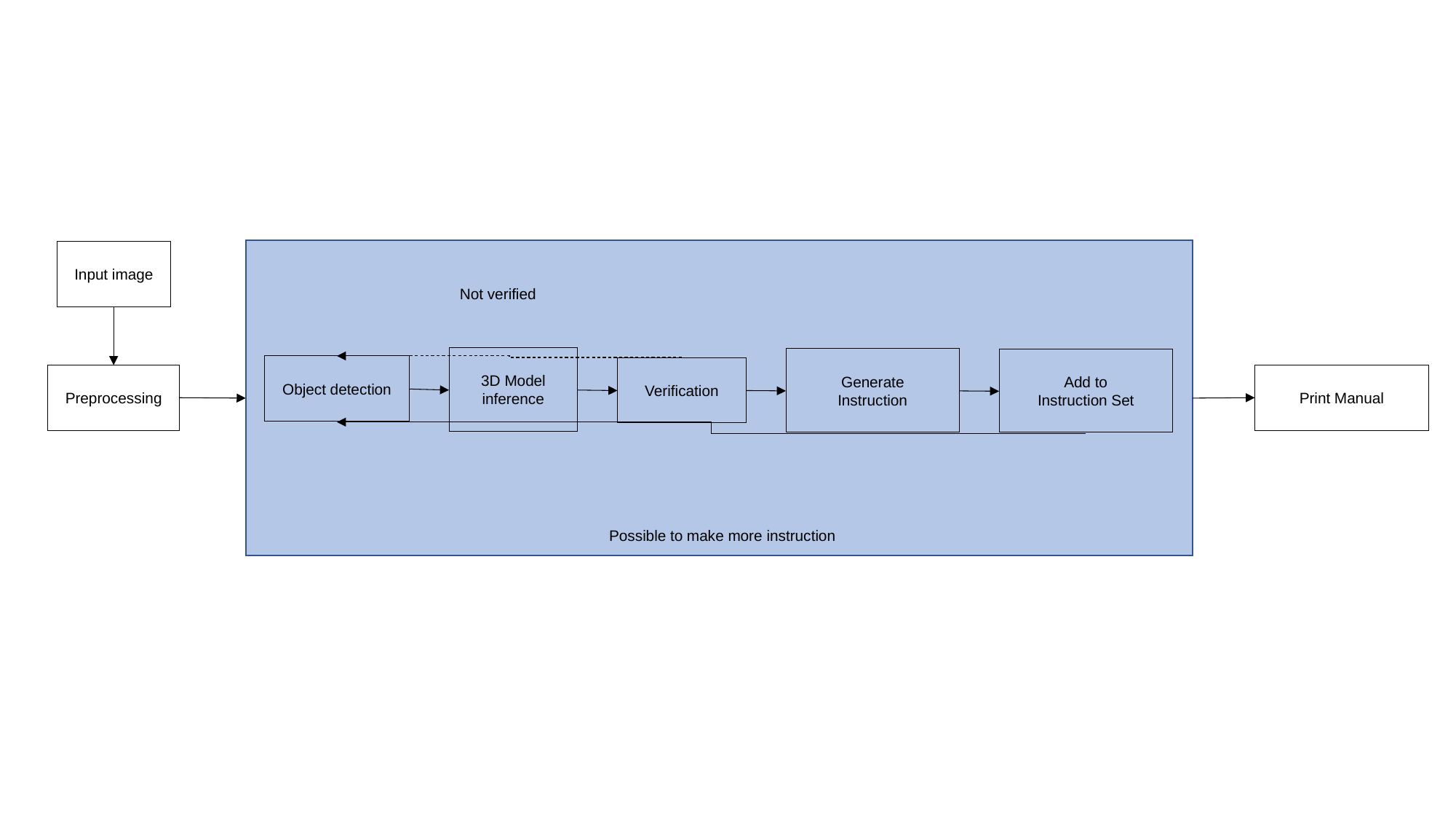

3D Model
inference

Generate
Instruction

Add to
Instruction Set

Object detection

Verification

Input image

Not verified

Preprocessing

Print Manual

Possible to make more instruction